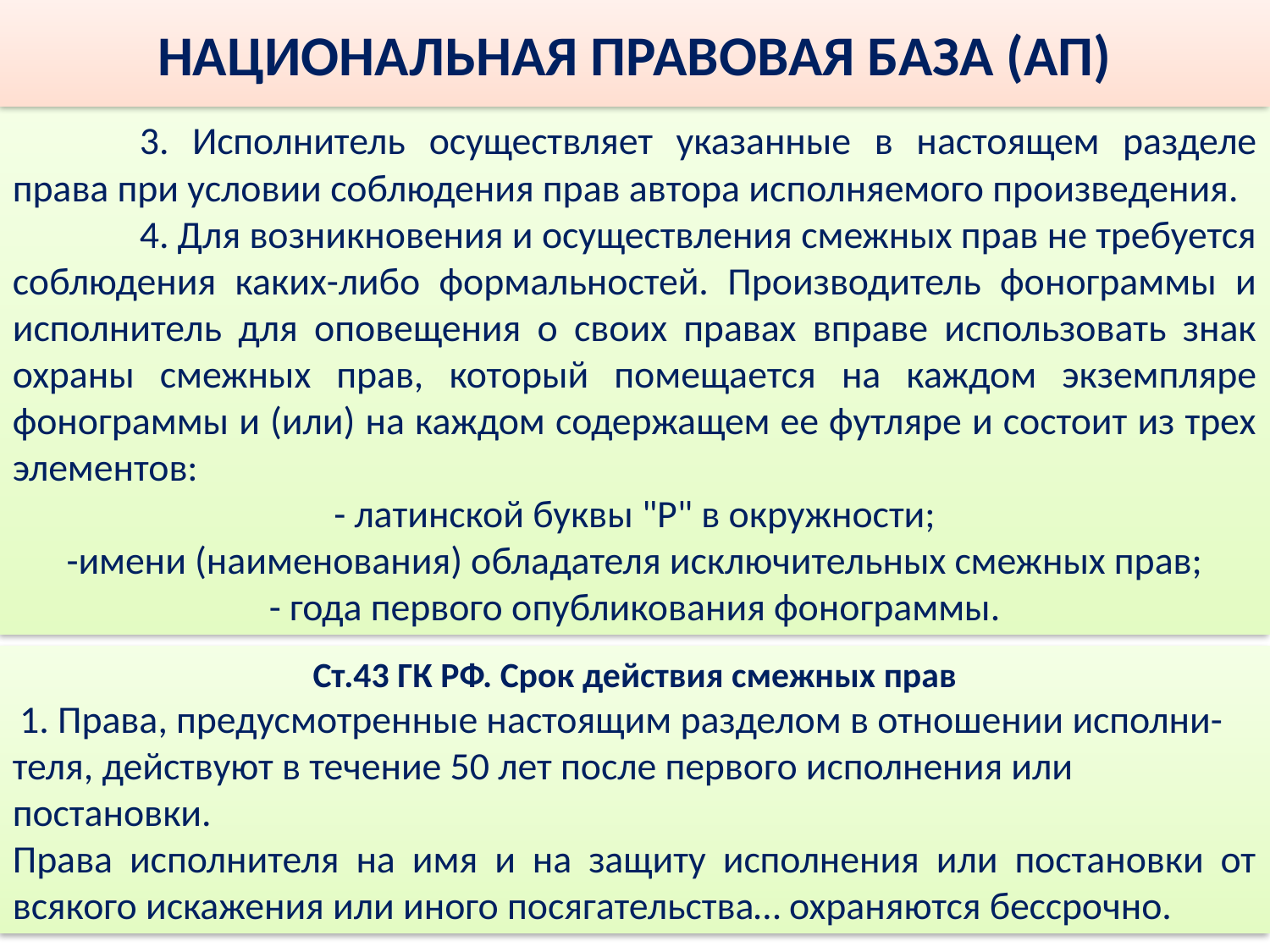

# НАЦИОНАЛЬНАЯ ПРАВОВАЯ БАЗА (АП)
	3. Исполнитель осуществляет указанные в настоящем разделе права при условии соблюдения прав автора исполняемого произведения.
	4. Для возникновения и осуществления смежных прав не требуется соблюдения каких-либо формальностей. Производитель фонограммы и исполнитель для оповещения о своих правах вправе использовать знак охраны смежных прав, который помещается на каждом экземпляре фонограммы и (или) на каждом содержащем ее футляре и состоит из трех элементов:
- латинской буквы "P" в окружности;
-имени (наименования) обладателя исключительных смежных прав;
- года первого опубликования фонограммы.
Ст.43 ГК РФ. Срок действия смежных прав
 1. Права, предусмотренные настоящим разделом в отношении исполни-теля, действуют в течение 50 лет после первого исполнения или постановки.
Права исполнителя на имя и на защиту исполнения или постановки от всякого искажения или иного посягательства… охраняются бессрочно.